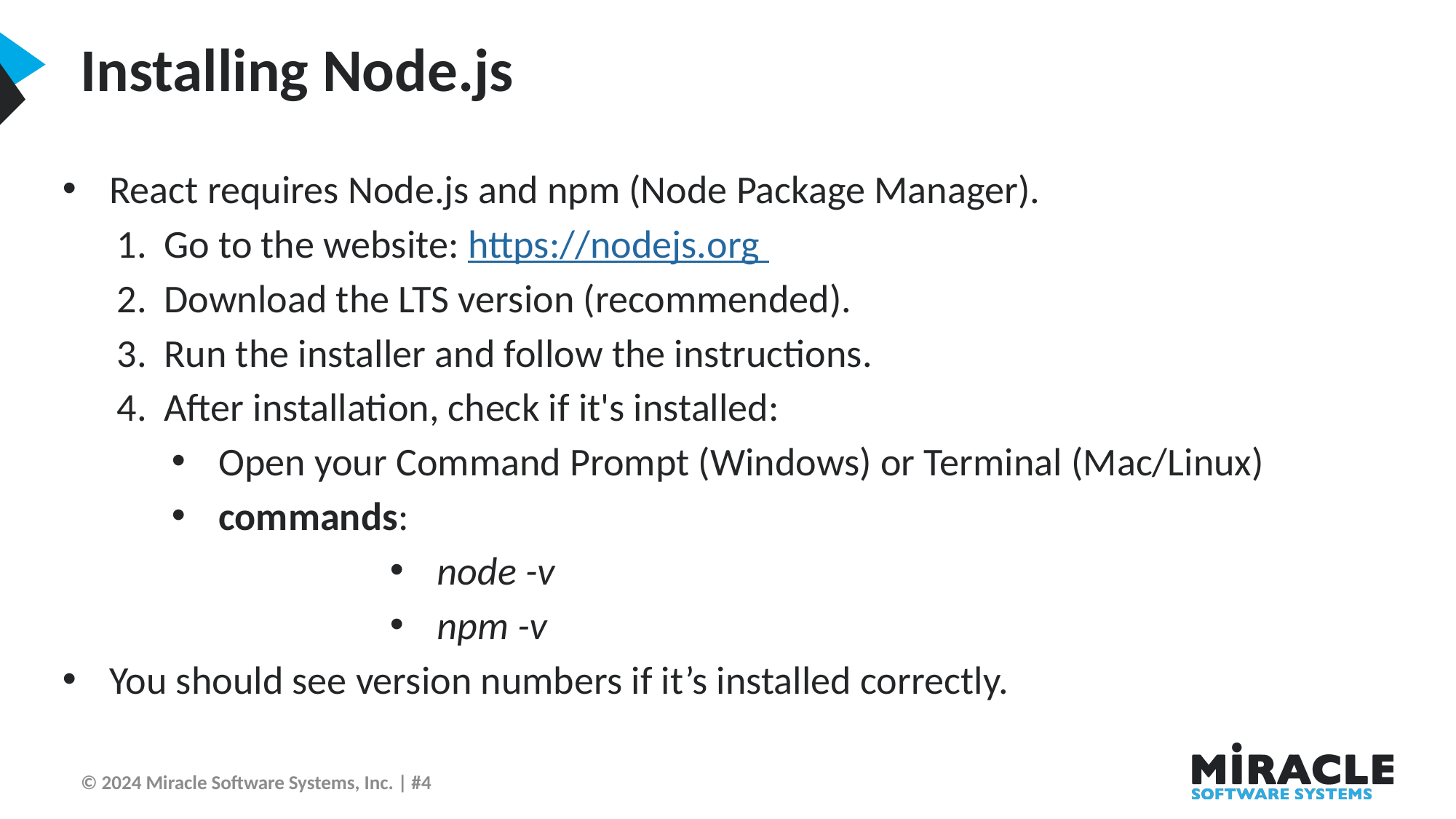

Installing Node.js
React requires Node.js and npm (Node Package Manager).
Go to the website: https://nodejs.org
Download the LTS version (recommended).
Run the installer and follow the instructions.
After installation, check if it's installed:
Open your Command Prompt (Windows) or Terminal (Mac/Linux)
commands:
node -v
npm -v
You should see version numbers if it’s installed correctly.